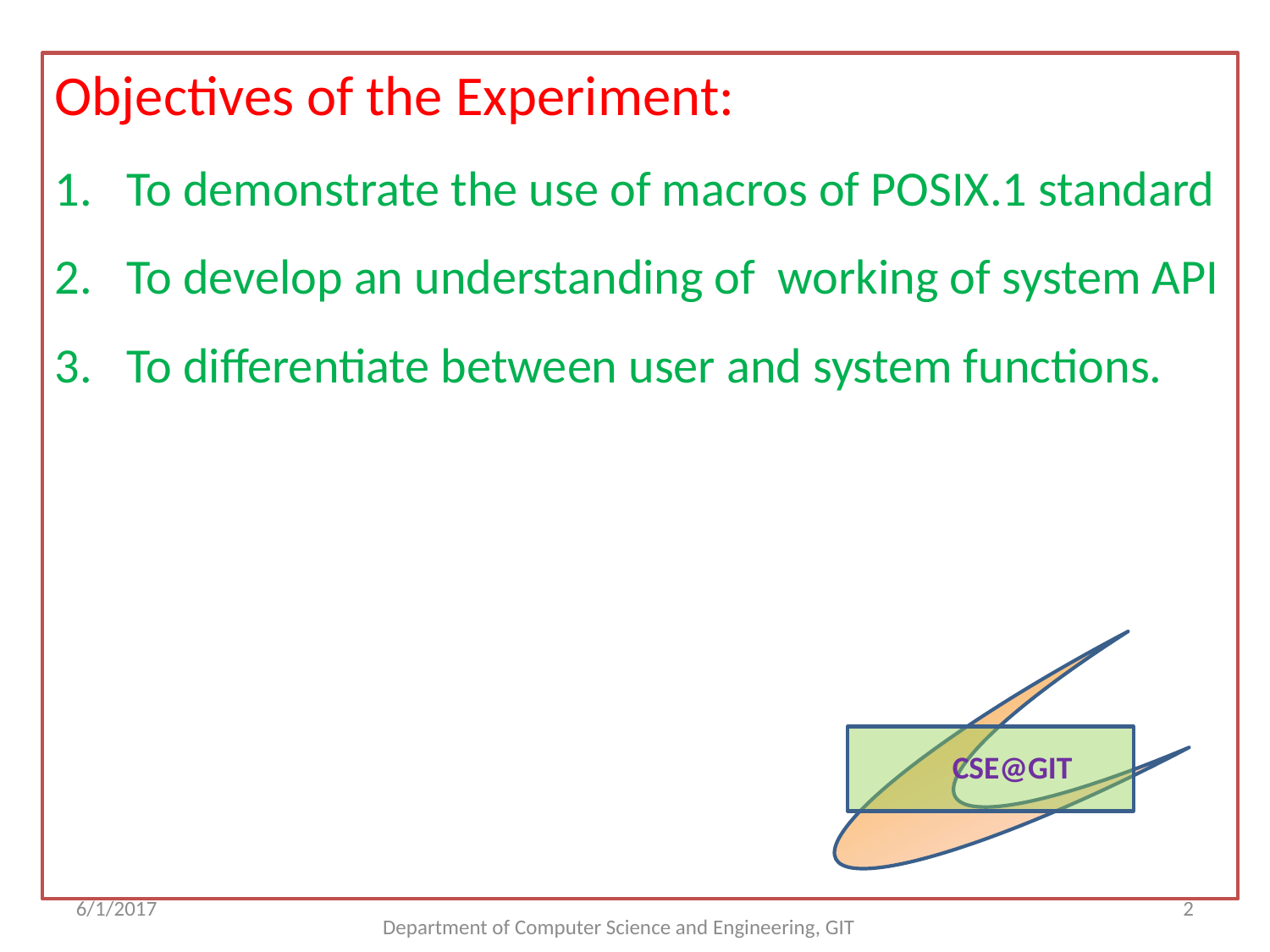

Objectives of the Experiment:
To demonstrate the use of macros of POSIX.1 standard
To develop an understanding of  working of system API
To differentiate between user and system functions.

          CSE@GIT
6/1/2017
2
Department of Computer Science and Engineering, GIT